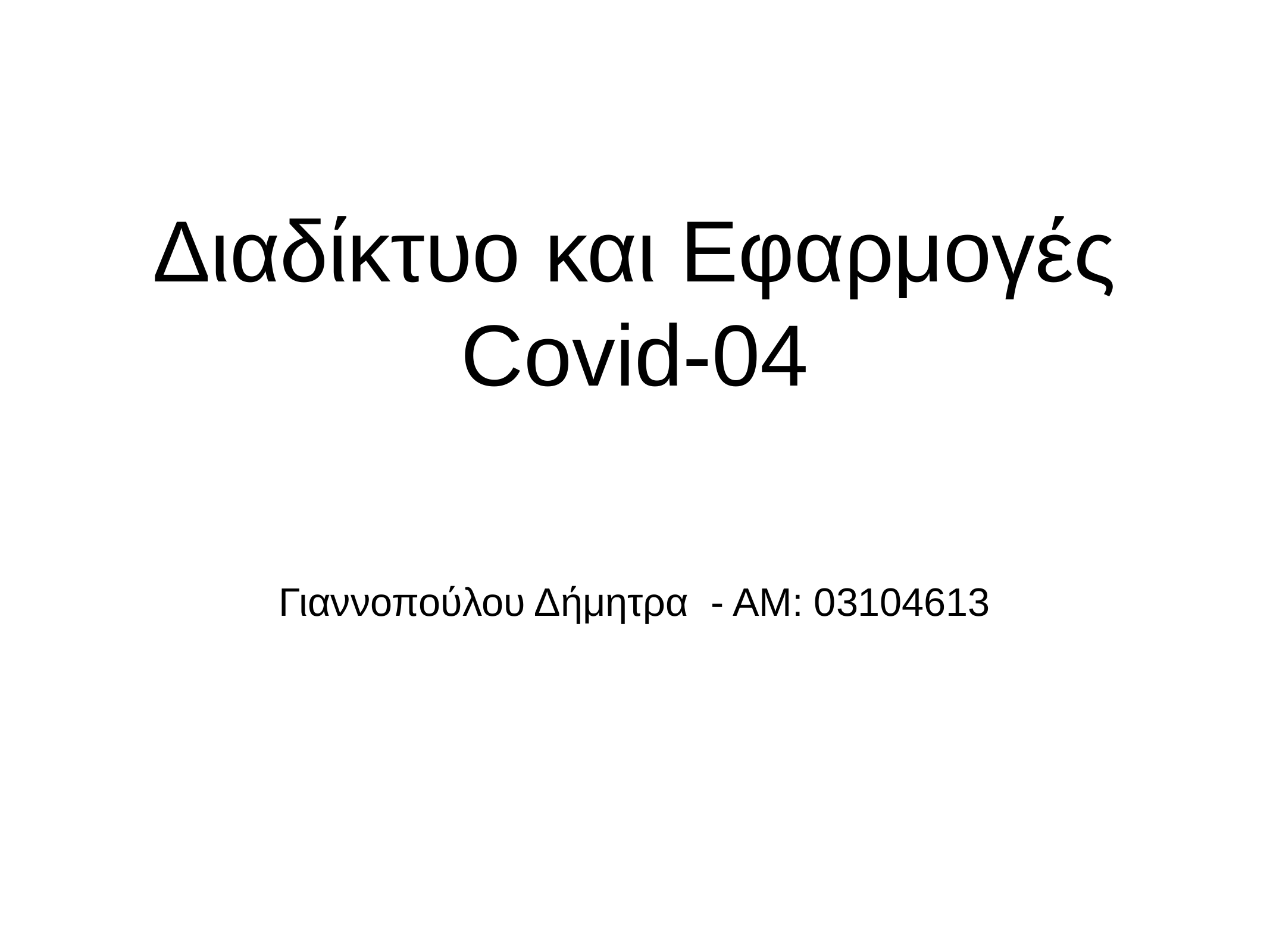

# Διαδίκτυο και Εφαρμογές
Covid-04
Γιαννοπούλου Δήμητρα  - ΑΜ: 03104613